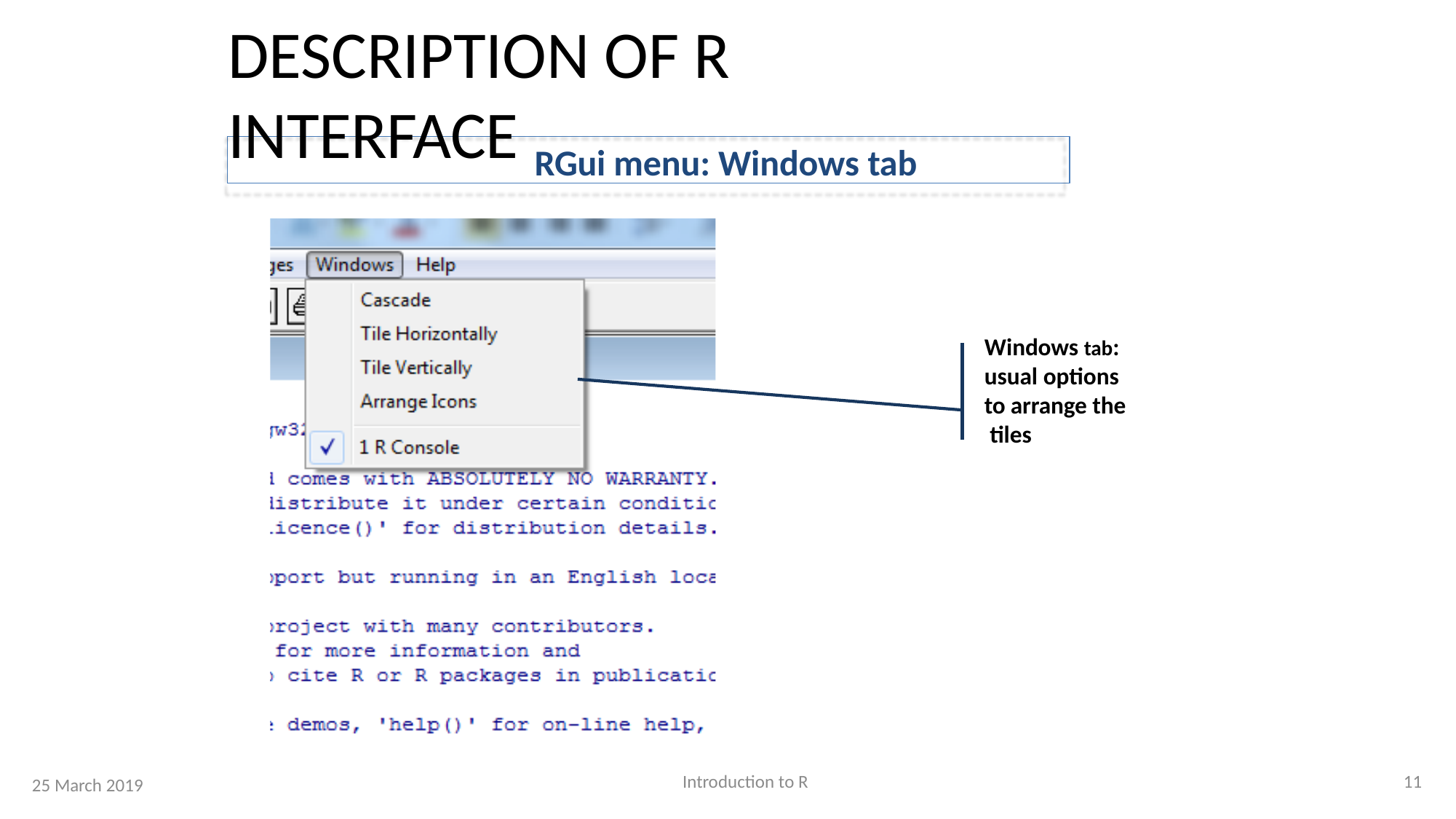

# DESCRIPTION OF R INTERFACE

RGui menu: Windows tab

Windows tab:  usual options  to arrange the  tiles

11
Introduction to R
25 March 2019